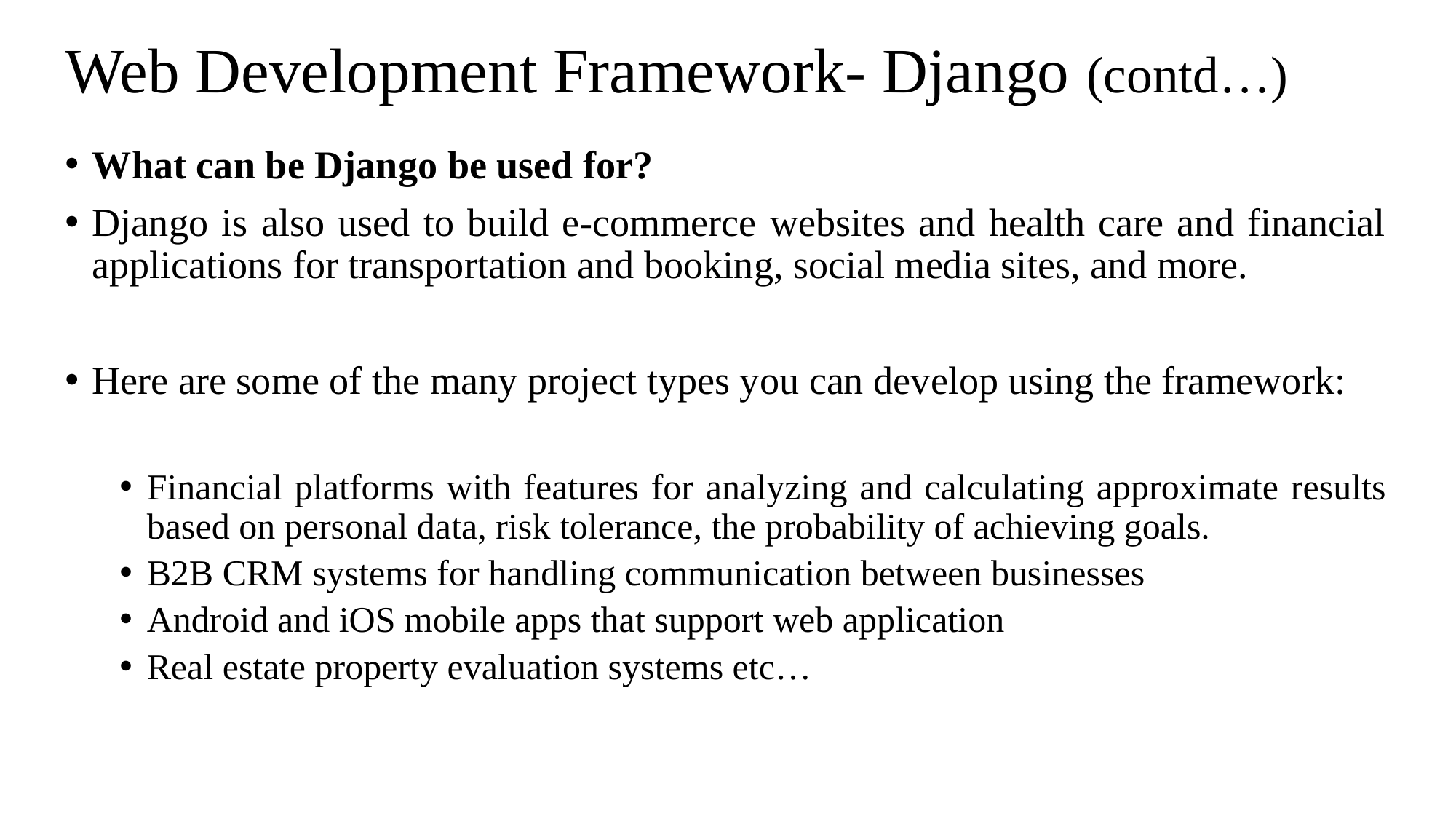

# Web Development Framework- Django (contd…)
What can be Django be used for?
Django is also used to build e-commerce websites and health care and financial applications for transportation and booking, social media sites, and more.

Here are some of the many project types you can develop using the framework:

Financial platforms with features for analyzing and calculating approximate results based on personal data, risk tolerance, the probability of achieving goals.
B2B CRM systems for handling communication between businesses
Android and iOS mobile apps that support web application
Real estate property evaluation systems etc…